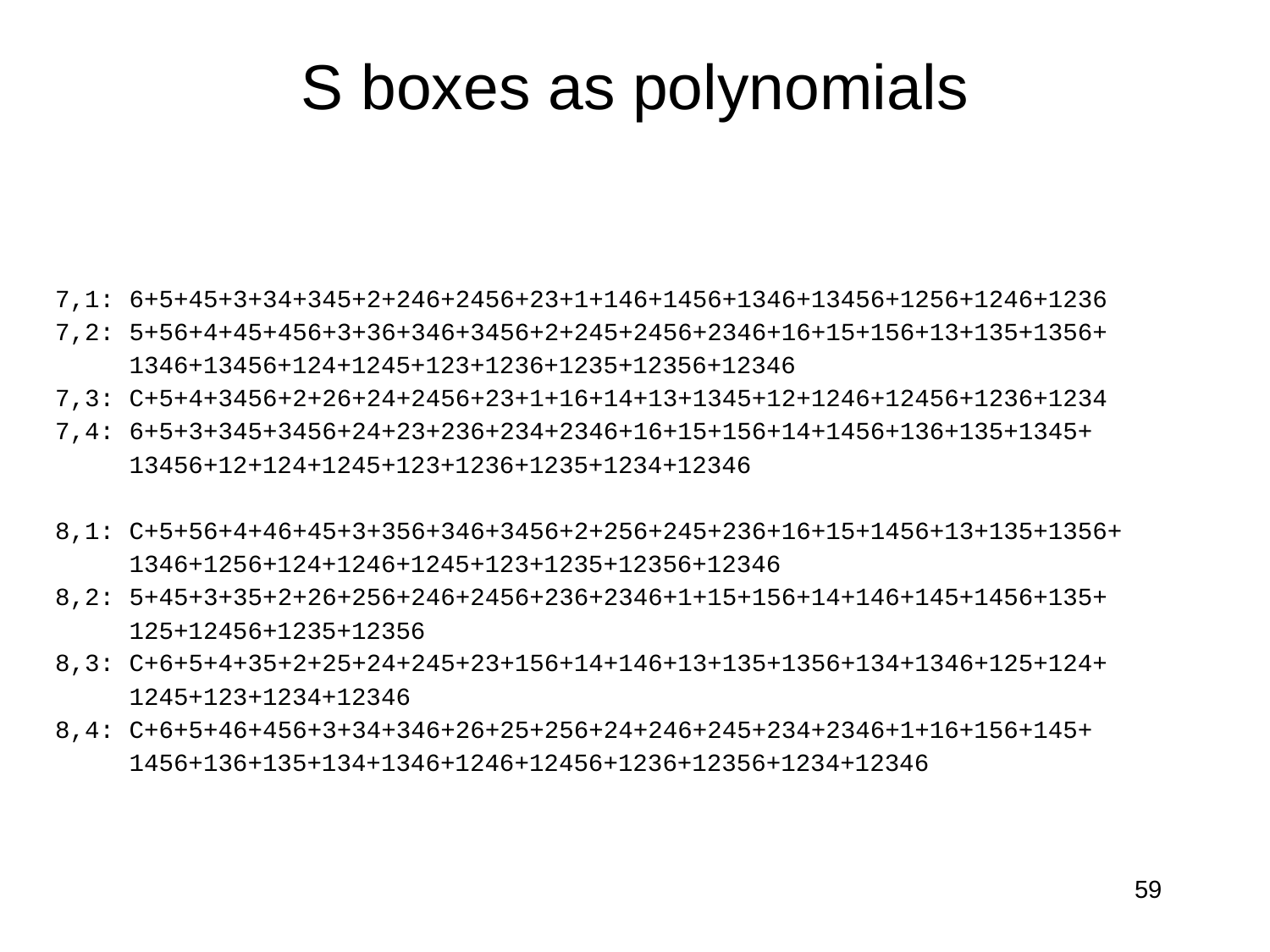

# S boxes as polynomials

7,1: 6+5+45+3+34+345+2+246+2456+23+1+146+1456+1346+13456+1256+1246+1236
7,2: 5+56+4+45+456+3+36+346+3456+2+245+2456+2346+16+15+156+13+135+1356+
     1346+13456+124+1245+123+1236+1235+12356+12346
7,3: C+5+4+3456+2+26+24+2456+23+1+16+14+13+1345+12+1246+12456+1236+1234
7,4: 6+5+3+345+3456+24+23+236+234+2346+16+15+156+14+1456+136+135+1345+
     13456+12+124+1245+123+1236+1235+1234+12346

8,1: C+5+56+4+46+45+3+356+346+3456+2+256+245+236+16+15+1456+13+135+1356+
     1346+1256+124+1246+1245+123+1235+12356+12346
8,2: 5+45+3+35+2+26+256+246+2456+236+2346+1+15+156+14+146+145+1456+135+
     125+12456+1235+12356
8,3: C+6+5+4+35+2+25+24+245+23+156+14+146+13+135+1356+134+1346+125+124+
     1245+123+1234+12346
8,4: C+6+5+46+456+3+34+346+26+25+256+24+246+245+234+2346+1+16+156+145+
     1456+136+135+134+1346+1246+12456+1236+12356+1234+12346

59